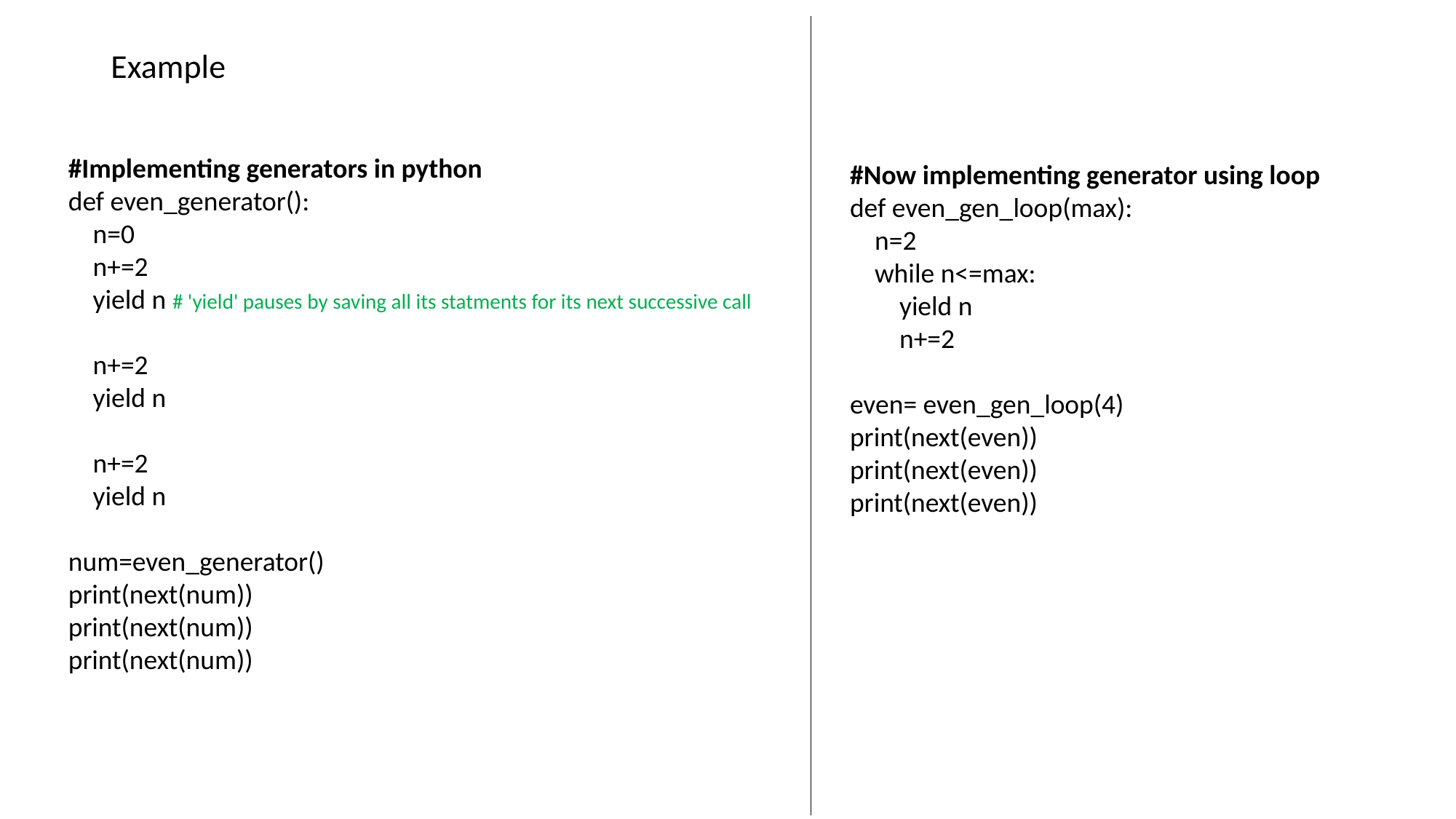

# Example
#Implementing generators in python
def even_generator():
    n=0
    n+=2
    yield n # 'yield' pauses by saving all its statments for its next successive call

    n+=2
    yield n

    n+=2
    yield n

num=even_generator()
print(next(num))
print(next(num))
print(next(num))
#Now implementing generator using loop
def even_gen_loop(max):
    n=2
    while n<=max:
        yield n
        n+=2

even= even_gen_loop(4)
print(next(even))
print(next(even))
print(next(even))